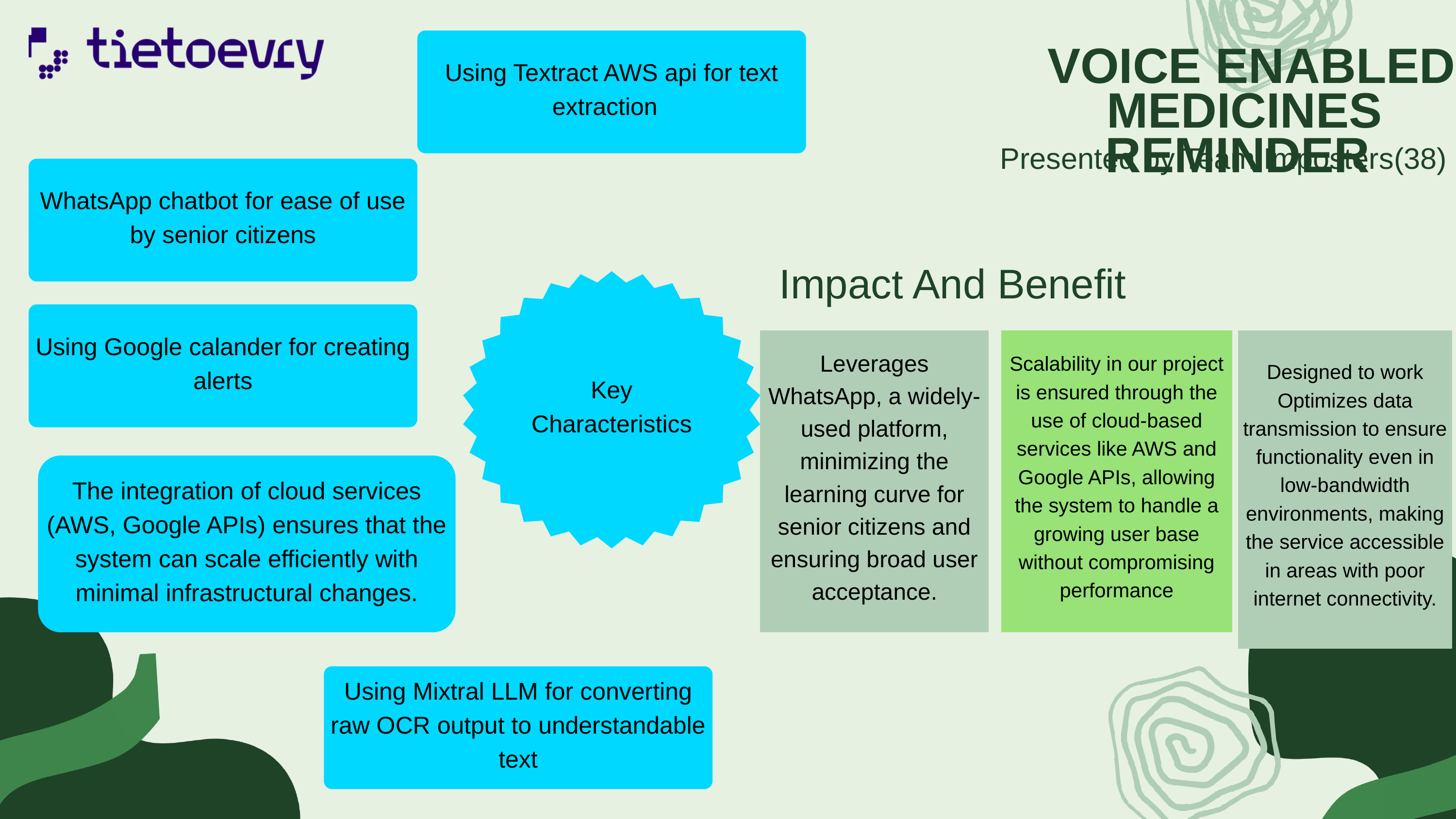

Using Textract AWS api for text extraction
 VOICE ENABLED MEDICINES REMINDER
Presented by Team Imposters(38)

WhatsApp chatbot for ease of use by senior citizens
Impact And Benefit

Key
Characteristics

Using Google calander for creating alerts

Leverages WhatsApp, a widely-used platform, minimizing the learning curve for senior citizens and ensuring broad user acceptance.

Scalability in our project is ensured through the use of cloud-based services like AWS and Google APIs, allowing the system to handle a growing user base without compromising performance

Designed to work Optimizes data transmission to ensure functionality even in low-bandwidth environments, making the service accessible in areas with poor internet connectivity.

The integration of cloud services (AWS, Google APIs) ensures that the system can scale efficiently with minimal infrastructural changes.

Using Mixtral LLM for converting raw OCR output to understandable text